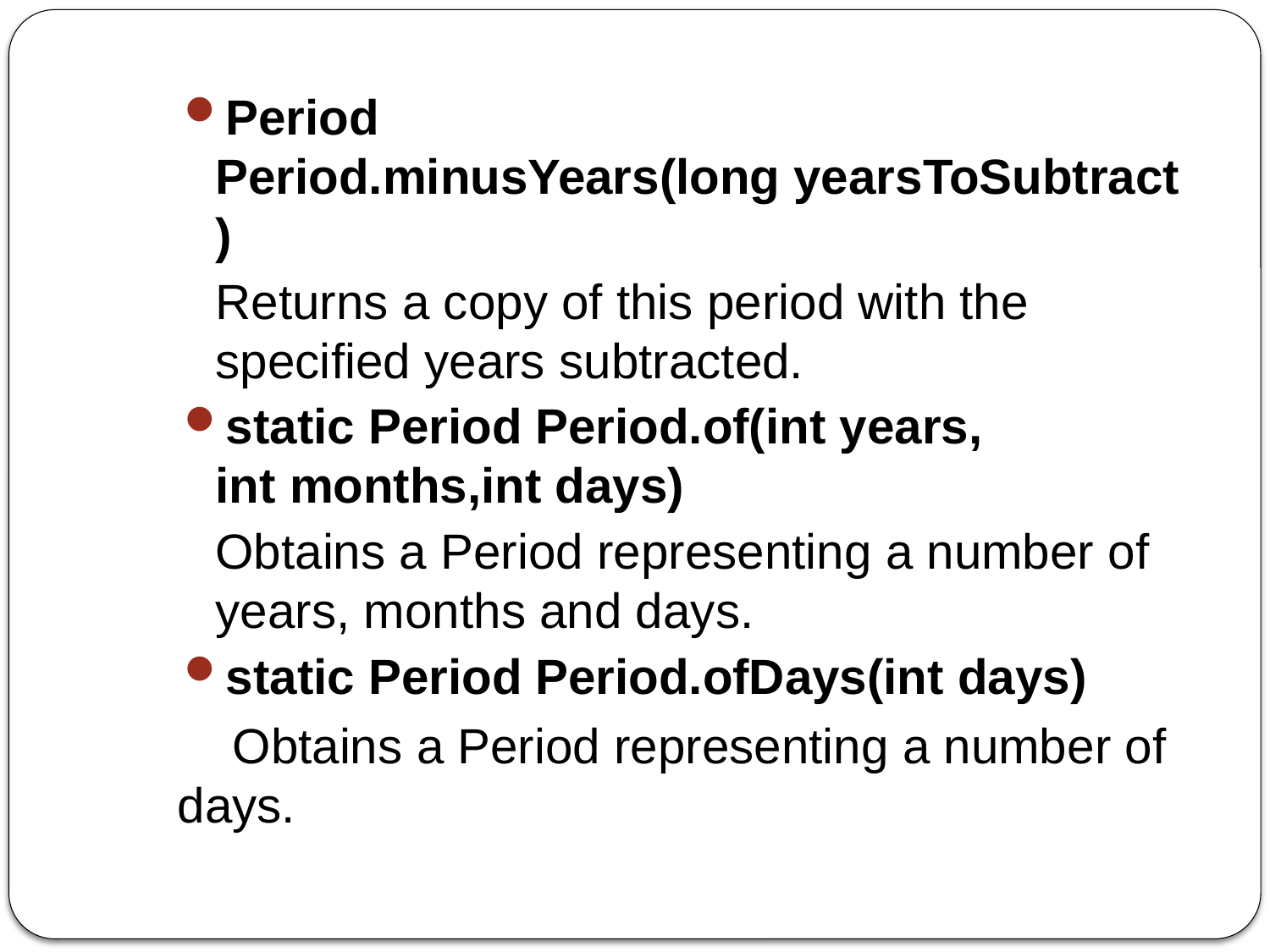

Period Period.minusYears(long yearsToSubtract)
	Returns a copy of this period with the specified years subtracted.
static Period Period.of(int years, int months,int days)
	Obtains a Period representing a number of years, months and days.
static Period Period.ofDays(int days)
	    Obtains a Period representing a number of days.